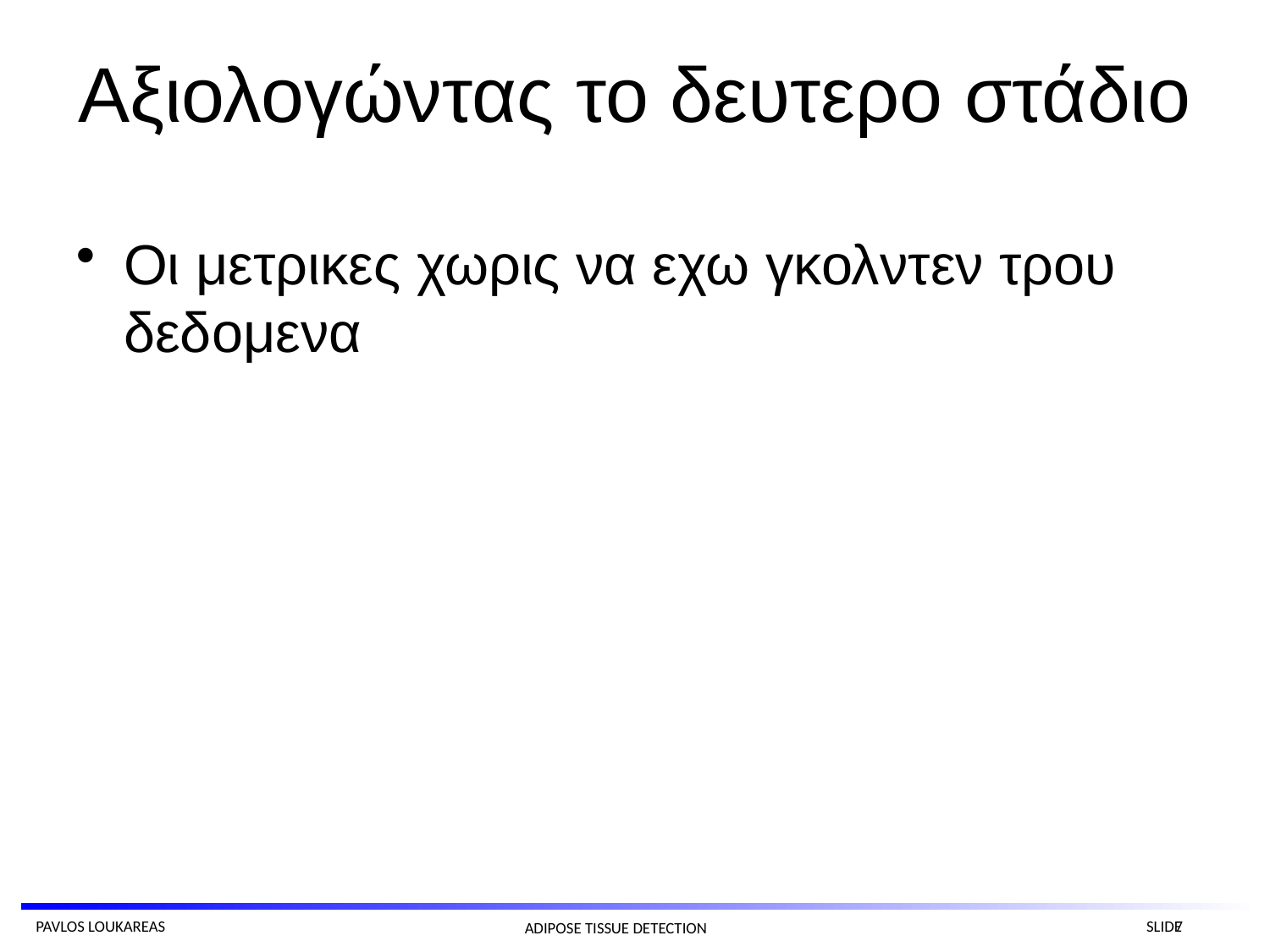

# Αξιολογώντας το δευτερο στάδιο
Οι μετρικες χωρις να εχω γκολντεν τρου δεδομενα